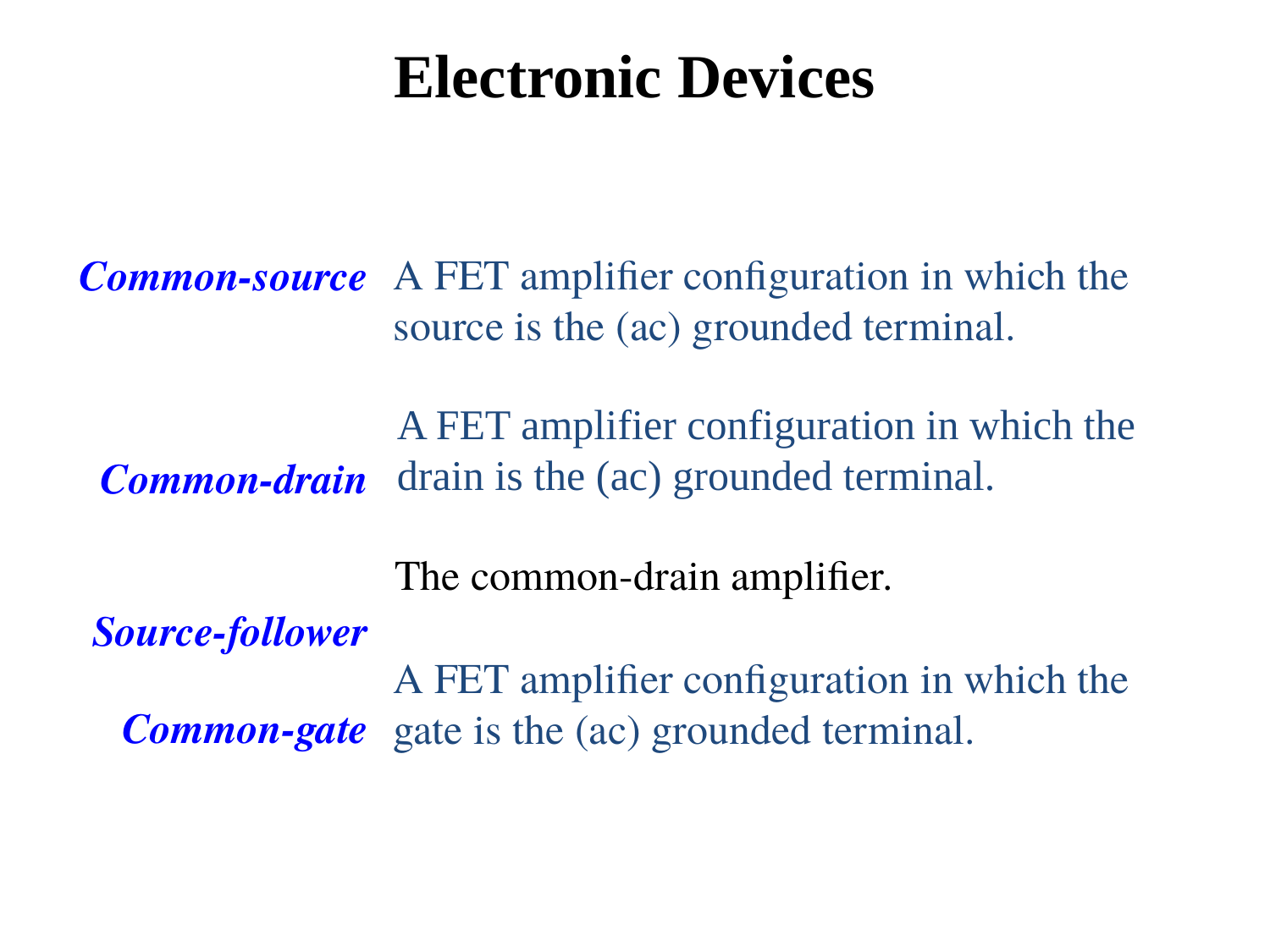

# Electronic Devices
Selected Key Terms-1

A FET amplifier configuration in which the source is the (ac) grounded terminal.
Common-source

Common-drain

Source-follower

Common-gate
A FET amplifier configuration in which the drain is the (ac) grounded terminal.
The common-drain amplifier.
A FET amplifier configuration in which the gate is the (ac) grounded terminal.